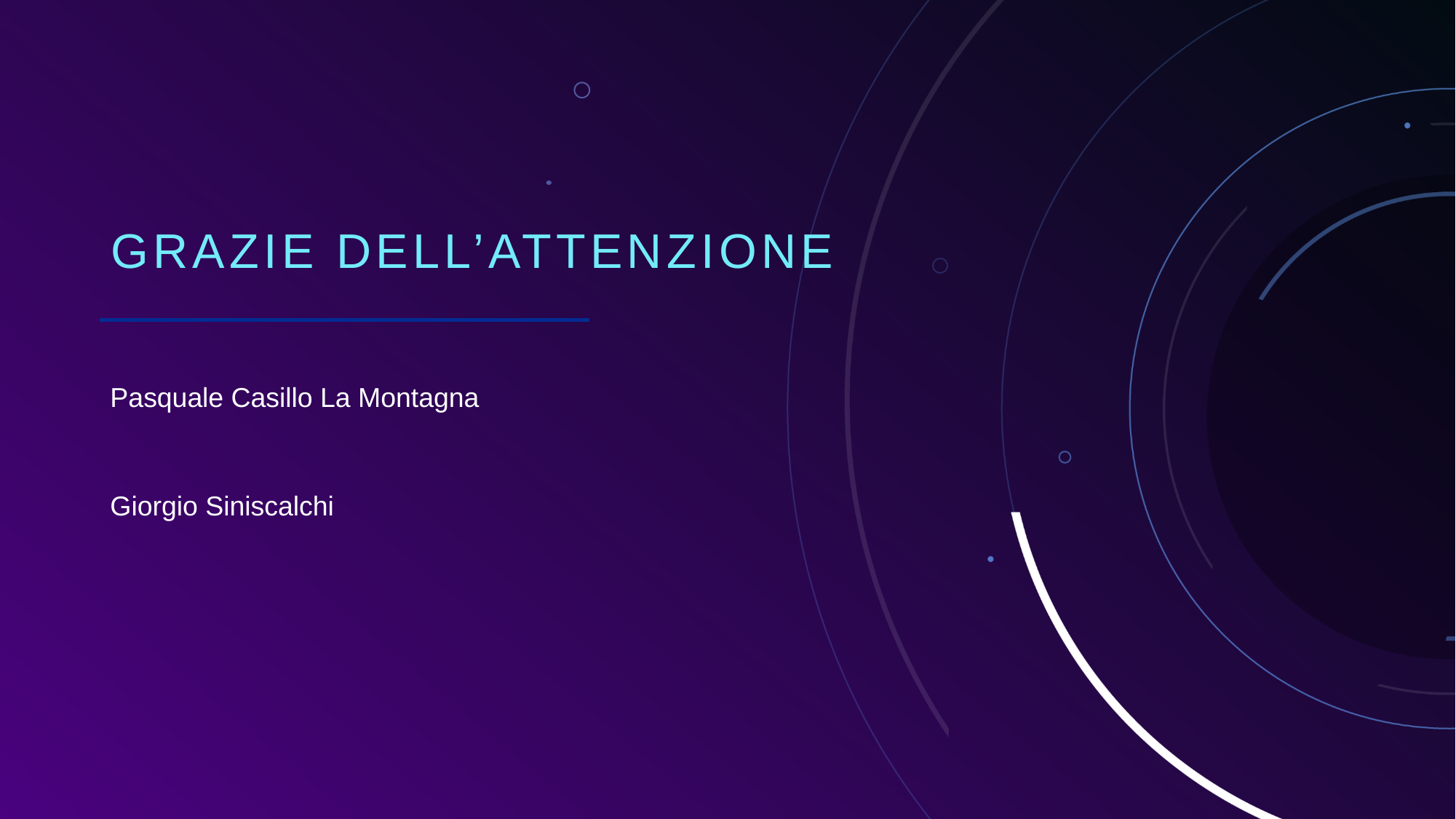

# GRAZIE dell’attenzione
Pasquale Casillo La Montagna

Giorgio Siniscalchi